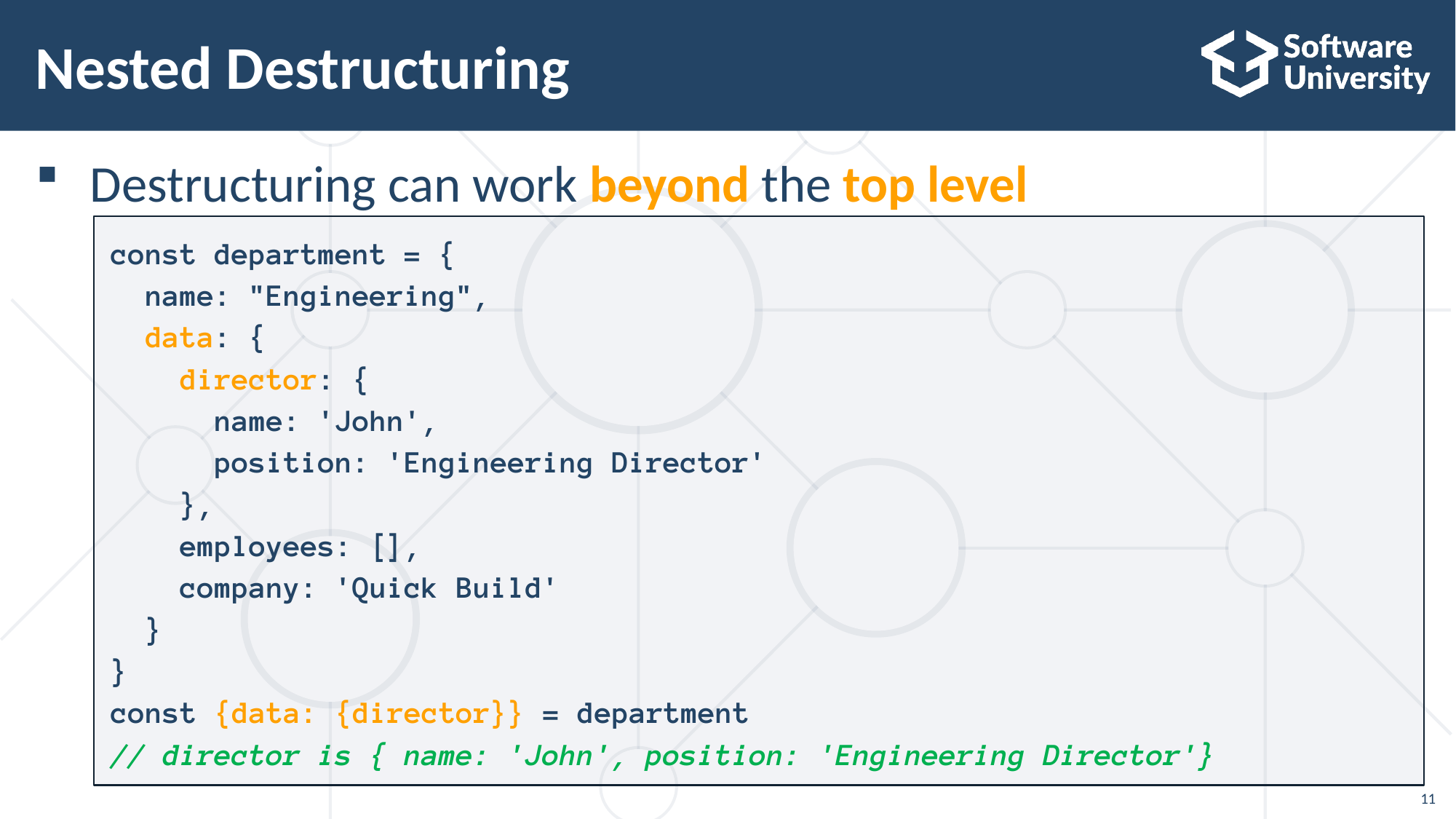

# Nested Destructuring
Destructuring can work beyond the top level
const department = {
  name: "Engineering",
  data: {
    director: {
      name: 'John',
      position: 'Engineering Director'
    },
    employees: [],
    company: 'Quick Build'
  }
}
const {data: {director}} = department
// director is { name: 'John', position: 'Engineering Director'}
11